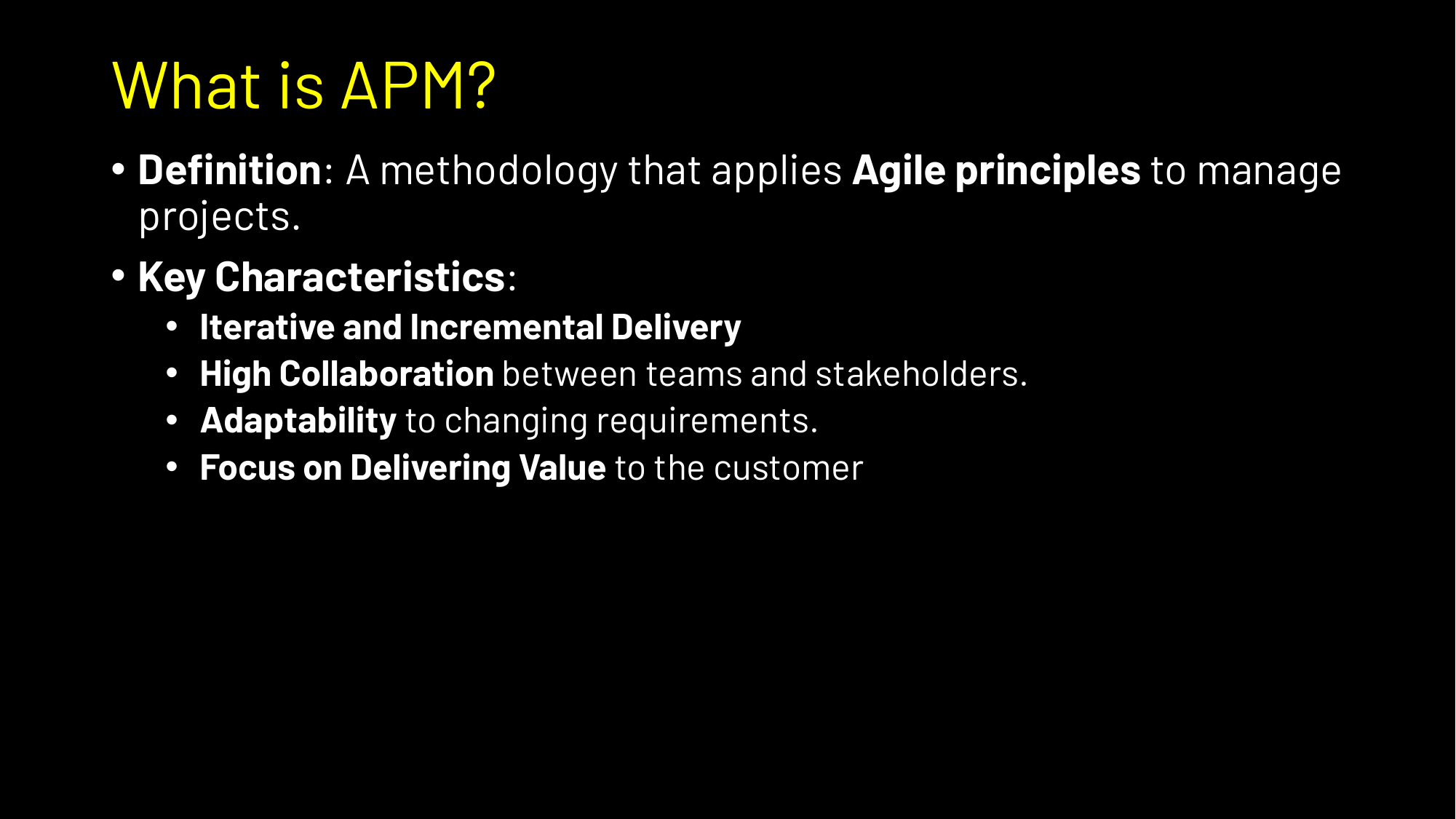

# What is APM?
Definition: A methodology that applies Agile principles to manage projects.
Key Characteristics:
Iterative and Incremental Delivery
High Collaboration between teams and stakeholders.
Adaptability to changing requirements.
Focus on Delivering Value to the customer